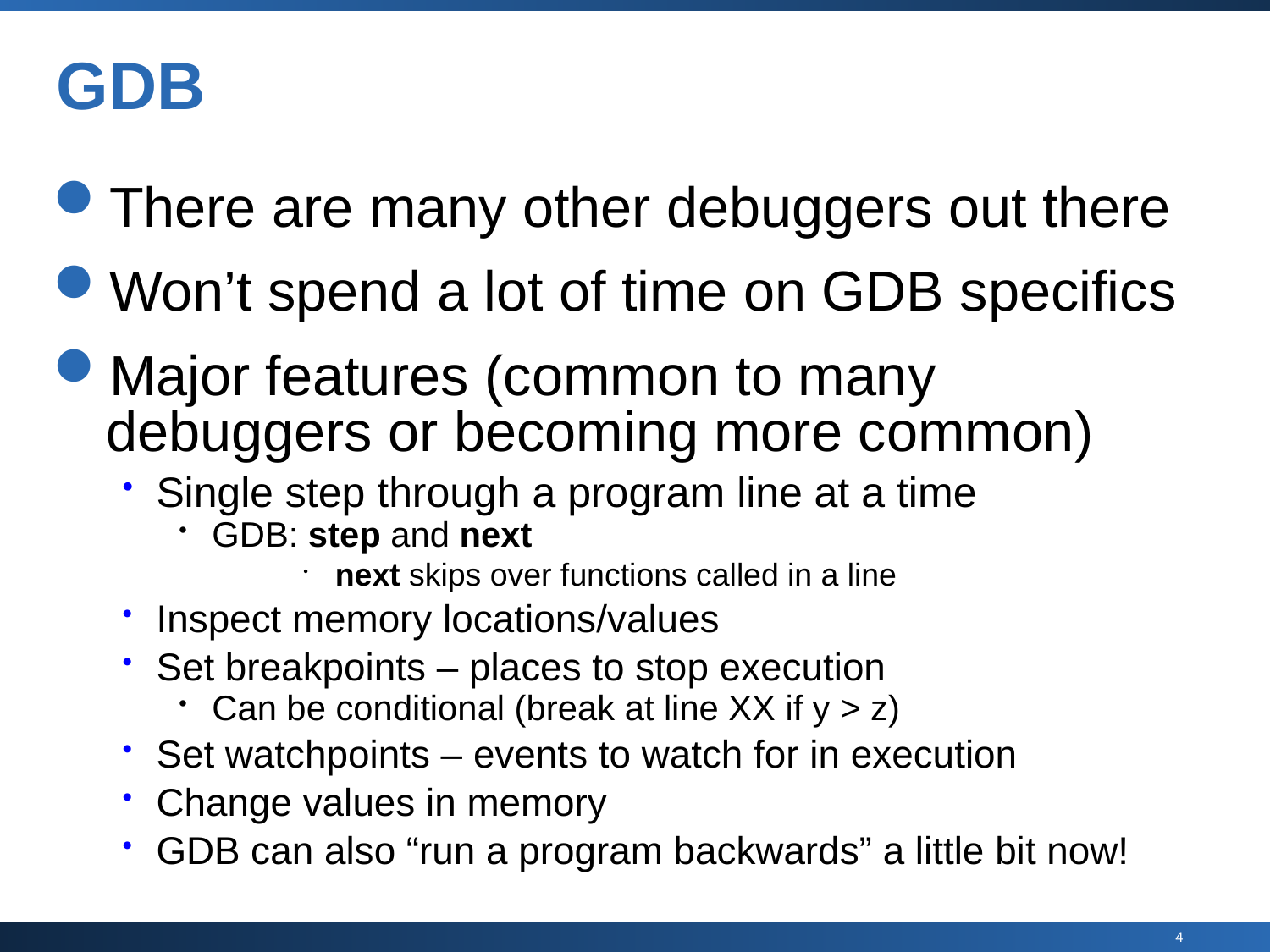

# GDB
There are many other debuggers out there
Won’t spend a lot of time on GDB specifics
Major features (common to many debuggers or becoming more common)
Single step through a program line at a time
GDB: step and next
next skips over functions called in a line
Inspect memory locations/values
Set breakpoints – places to stop execution
Can be conditional (break at line XX if y > z)
Set watchpoints – events to watch for in execution
Change values in memory
GDB can also “run a program backwards” a little bit now!